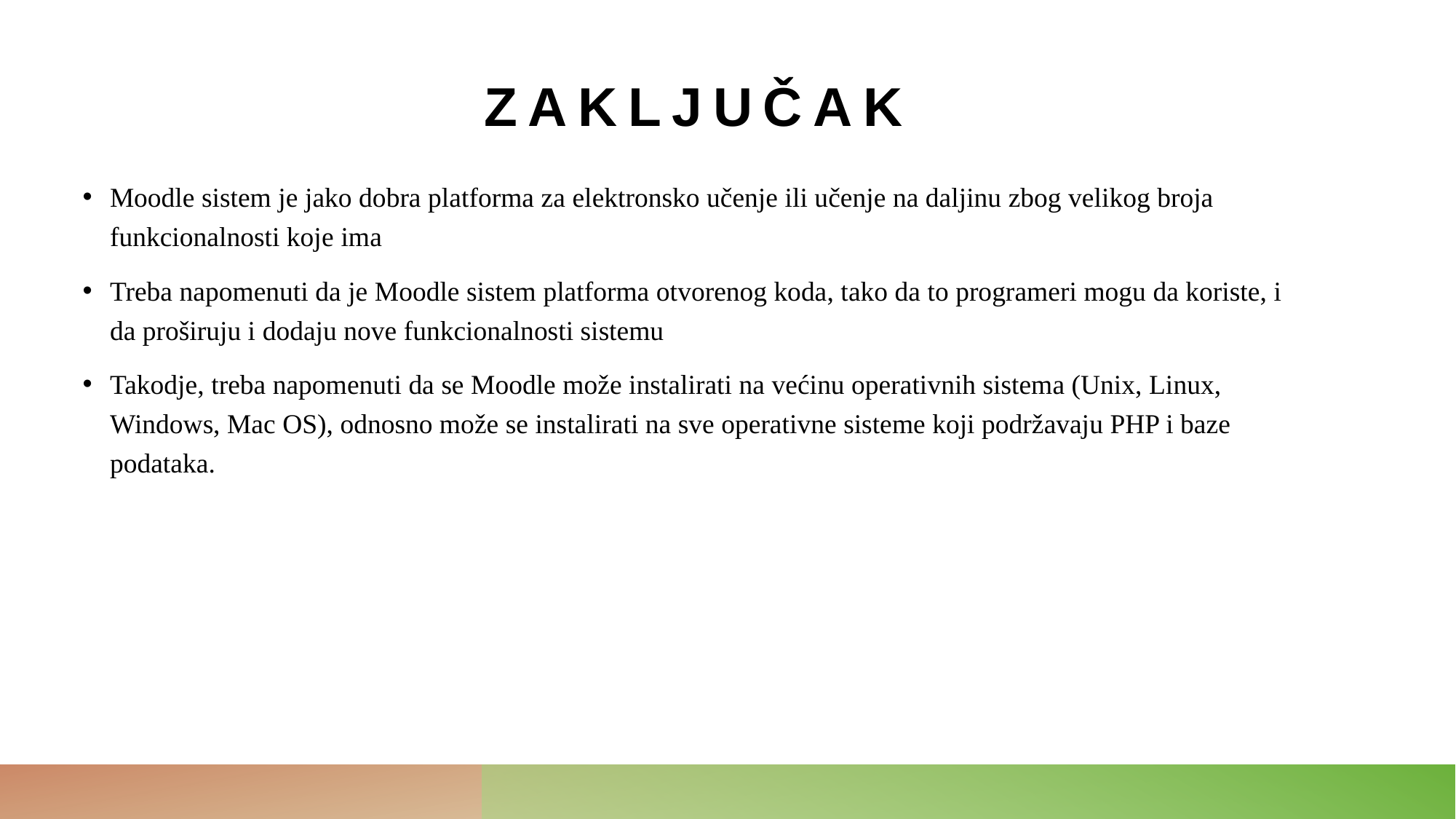

# zaključak
Moodle sistem je jako dobra platforma za elektronsko učenje ili učenje na daljinu zbog velikog broja funkcionalnosti koje ima
Treba napomenuti da je Moodle sistem platforma otvorenog koda, tako da to programeri mogu da koriste, i da proširuju i dodaju nove funkcionalnosti sistemu
Takodje, treba napomenuti da se Moodle može instalirati na većinu operativnih sistema (Unix, Linux, Windows, Mac OS), odnosno može se instalirati na sve operativne sisteme koji podržavaju PHP i baze podataka.